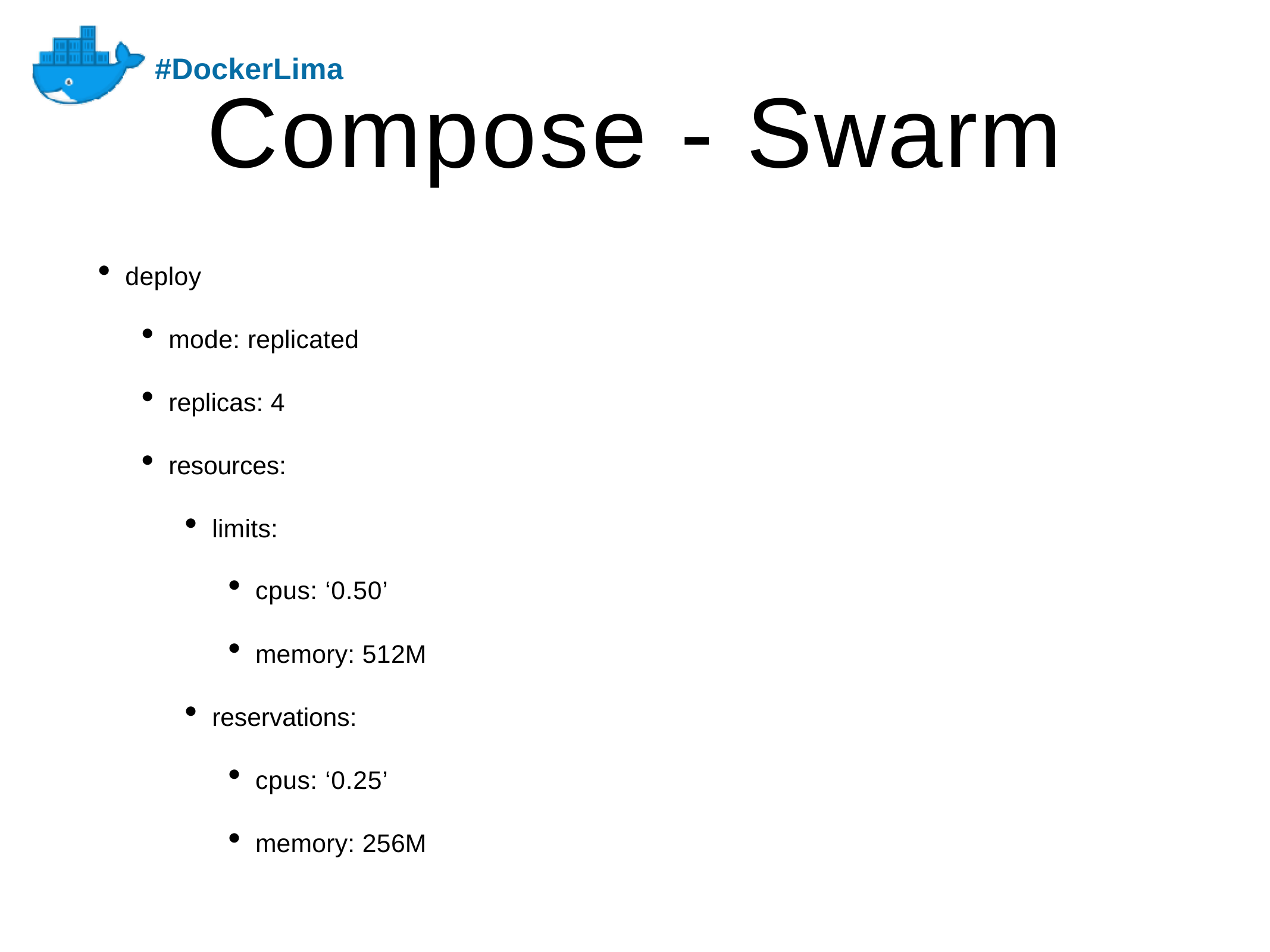

#DockerLima
# Compose - Swarm
deploy
mode: replicated
replicas: 4
resources:
limits:
cpus: ‘0.50’
memory: 512M
reservations:
cpus: ‘0.25’
memory: 256M